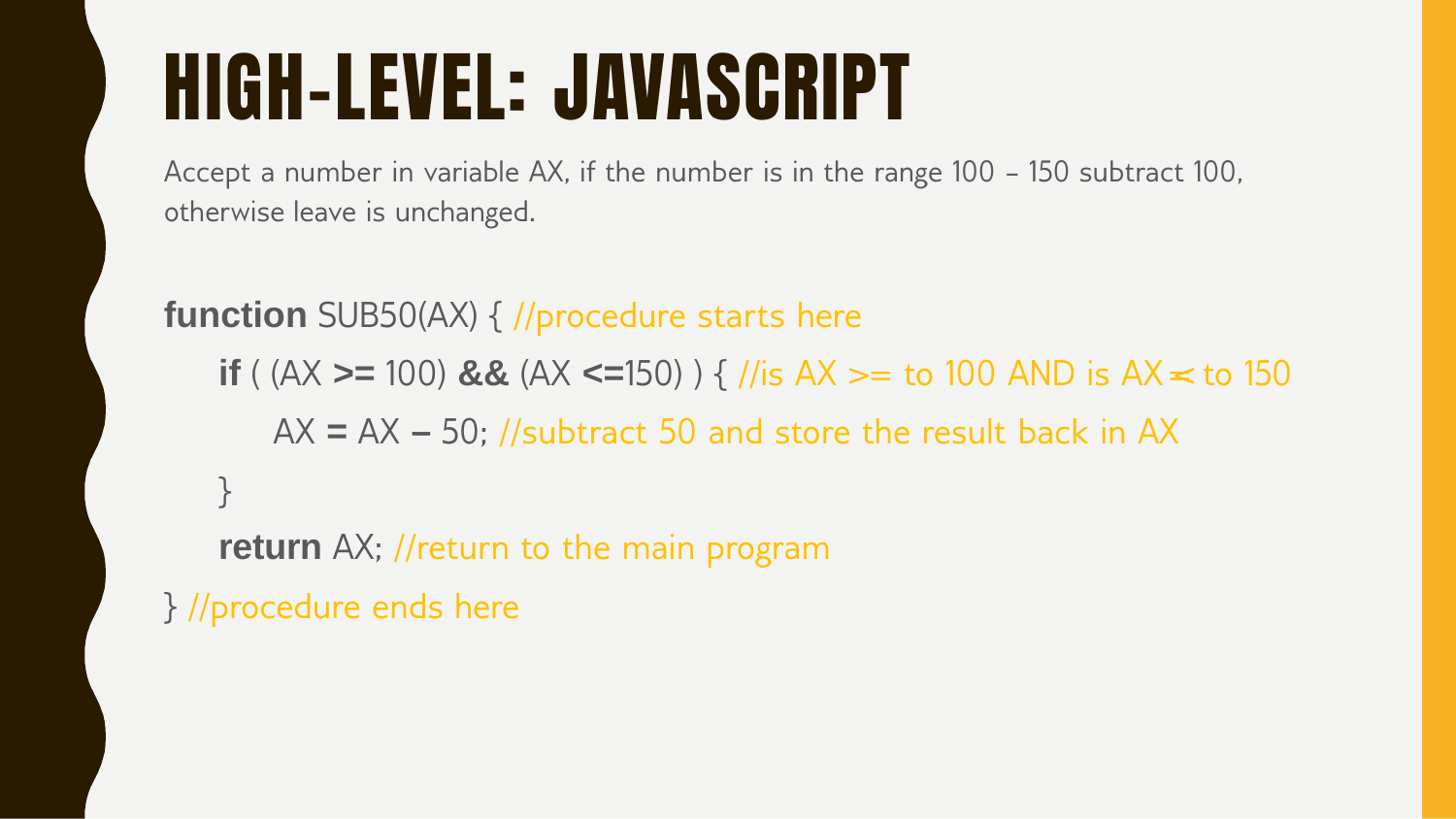

# HIGH-LEVEL: JAVASCRIPT
Accept a number in variable AX, if the number is in the range 100 – 150 subtract 100, otherwise leave is unchanged.
function SUB50(AX) { //procedure starts here
if ( (AX >= 100) && (AX <=150) ) { //is AX >= to 100 AND is AX <= to 150
AX = AX – 50; //subtract 50 and store the result back in AX
}
return AX; //return to the main program
} //procedure ends here